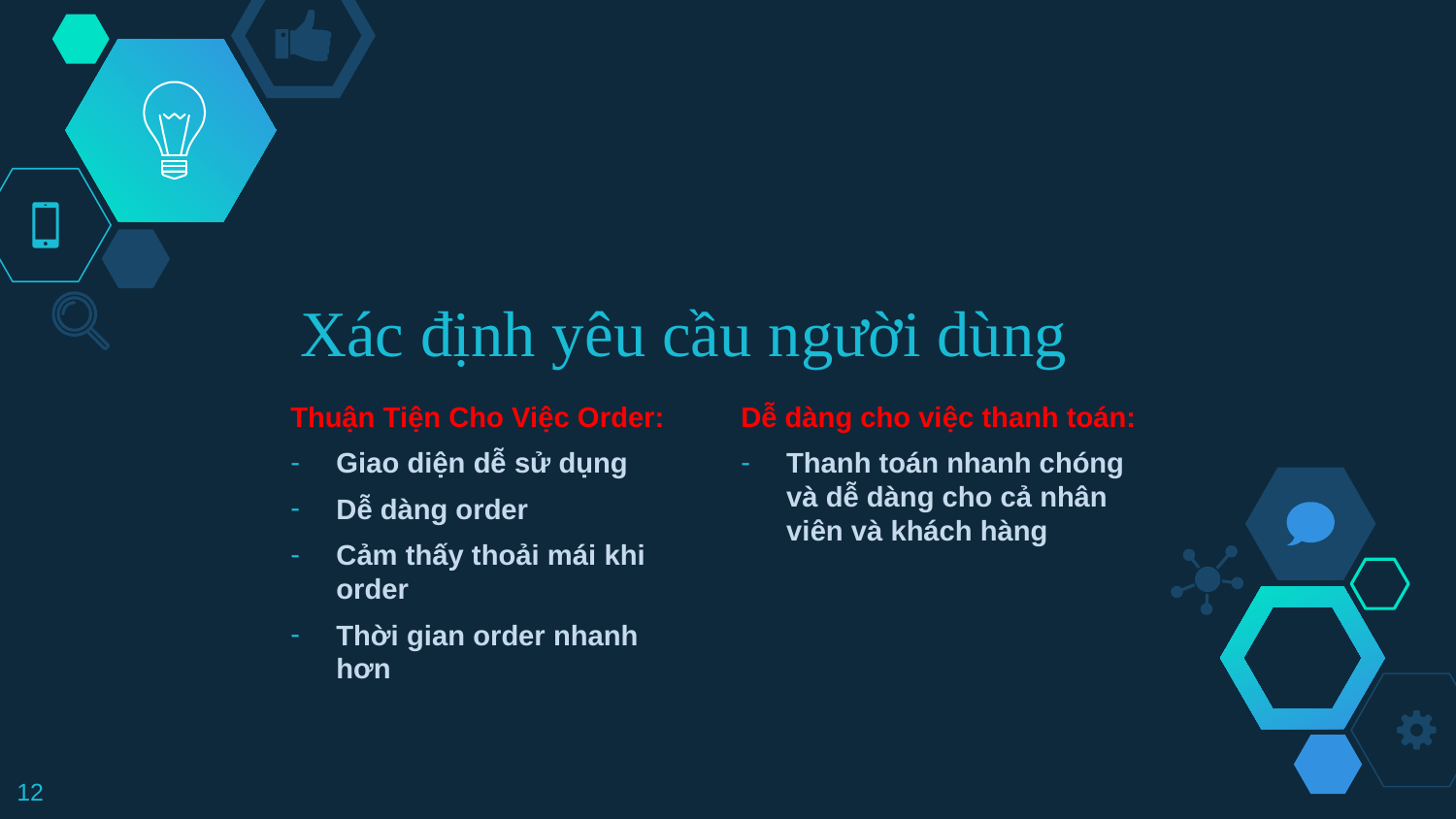

# Xác định yêu cầu người dùng
Thuận Tiện Cho Việc Order:
Giao diện dễ sử dụng
Dễ dàng order
Cảm thấy thoải mái khi order
Thời gian order nhanh hơn

Dễ dàng cho việc thanh toán:
Thanh toán nhanh chóng và dễ dàng cho cả nhân viên và khách hàng
12